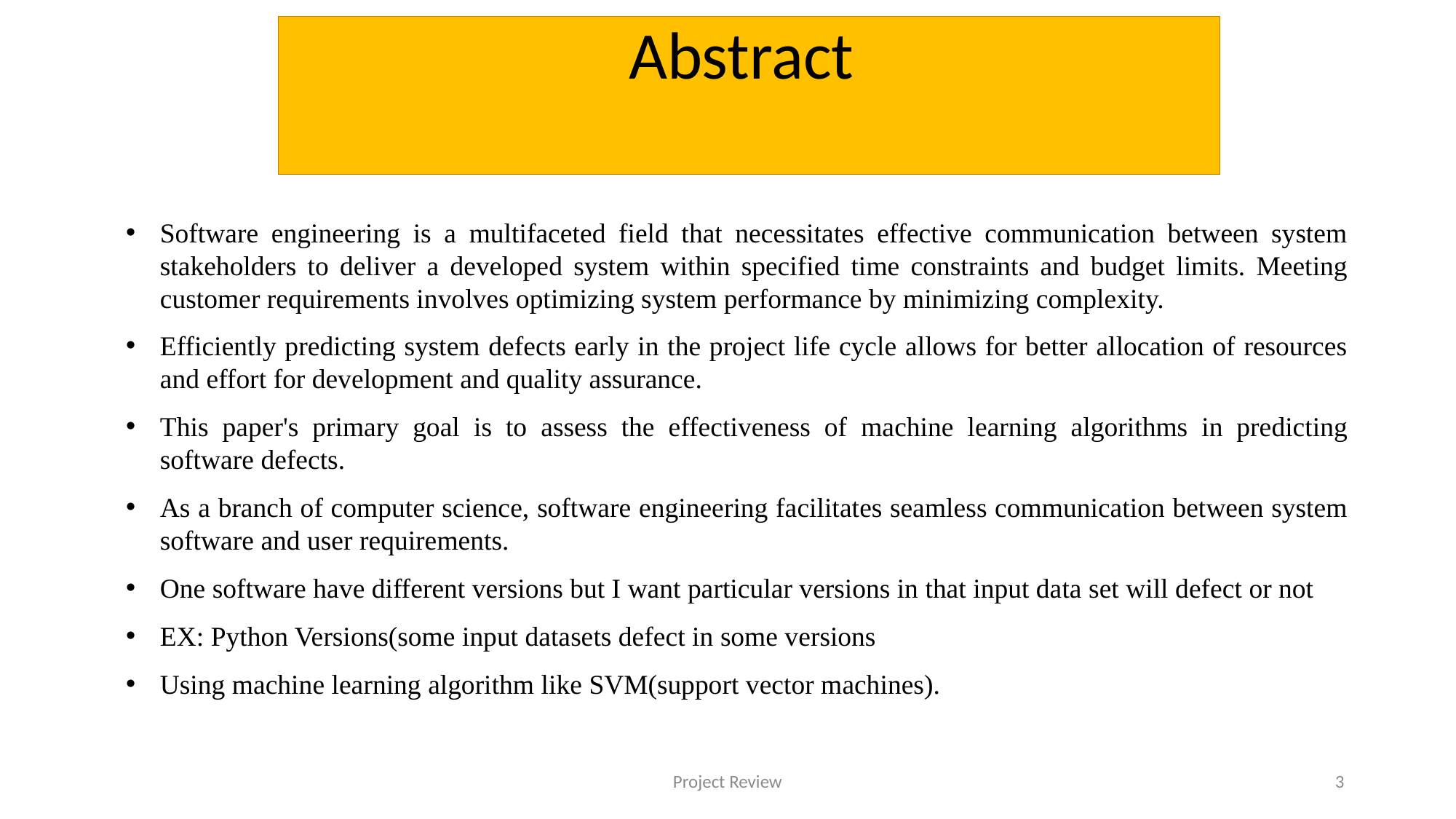

Abstract
Software engineering is a multifaceted field that necessitates effective communication between system stakeholders to deliver a developed system within specified time constraints and budget limits. Meeting customer requirements involves optimizing system performance by minimizing complexity.
Efficiently predicting system defects early in the project life cycle allows for better allocation of resources and effort for development and quality assurance.
This paper's primary goal is to assess the effectiveness of machine learning algorithms in predicting software defects.
As a branch of computer science, software engineering facilitates seamless communication between system software and user requirements.
One software have different versions but I want particular versions in that input data set will defect or not
EX: Python Versions(some input datasets defect in some versions
Using machine learning algorithm like SVM(support vector machines).

Project Review
3